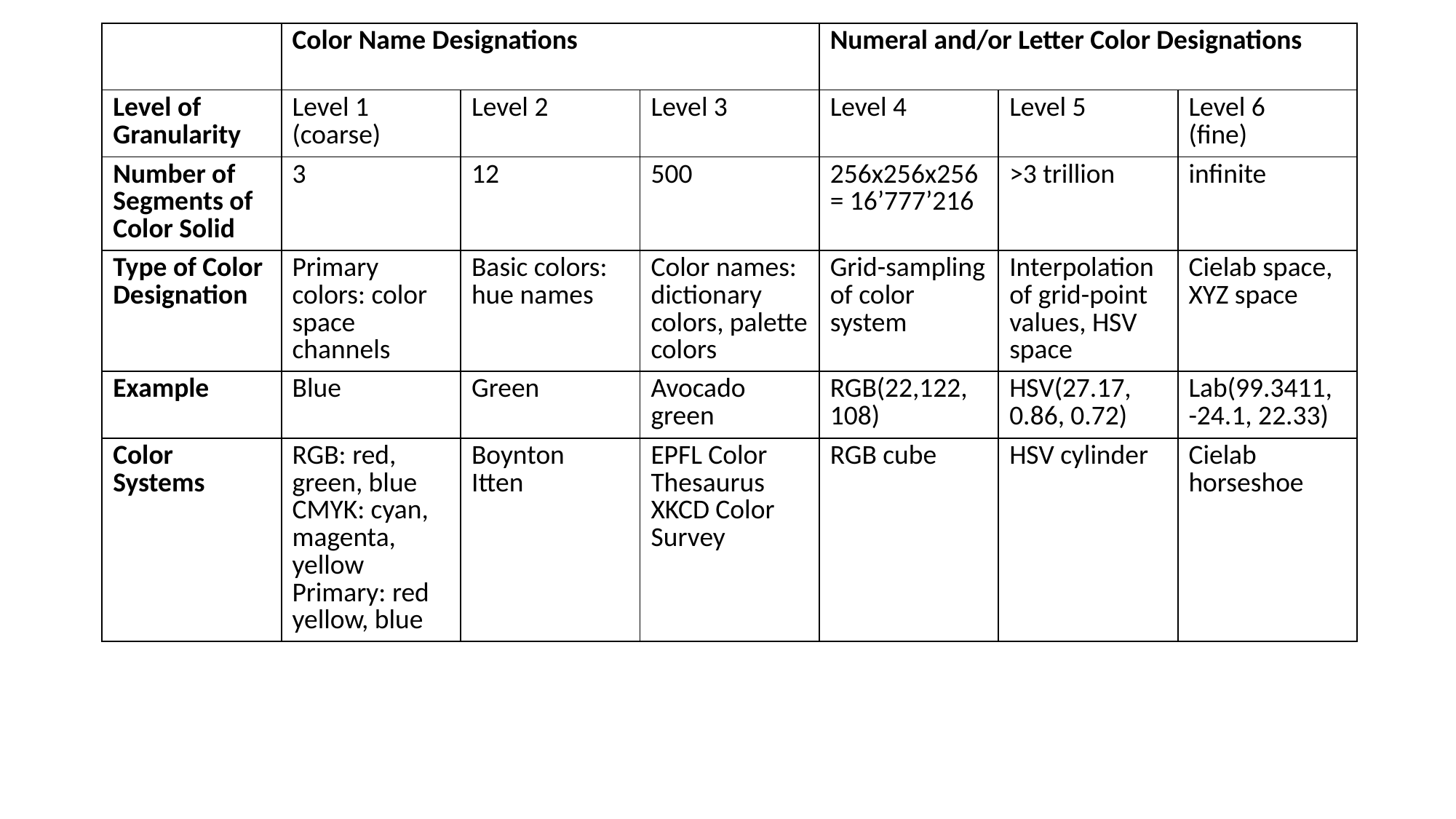

|  | Color Name Designations |  |  | Numeral and/or Letter Color Designations |  |  |
| --- | --- | --- | --- | --- | --- | --- |
| Level of Granularity | Level 1 (coarse) | Level 2 | Level 3 | Level 4 | Level 5 | Level 6 (fine) |
| Number of Segments of Color Solid | 3 | 12 | 500 | 256x256x256 = 16’777’216 | >3 trillion | infinite |
| Type of Color Designation | Primary colors: color space channels | Basic colors: hue names | Color names: dictionary colors, palette colors | Grid-sampling of color system | Interpolation of grid-point values, HSV space | Cielab space, XYZ space |
| Example | Blue | Green | Avocado green | RGB(22,122, 108) | HSV(27.17, 0.86, 0.72) | Lab(99.3411, -24.1, 22.33) |
| Color Systems | RGB: red, green, blue CMYK: cyan, magenta, yellow Primary: red yellow, blue | Boynton Itten | EPFL Color Thesaurus XKCD Color Survey | RGB cube | HSV cylinder | Cielab horseshoe |